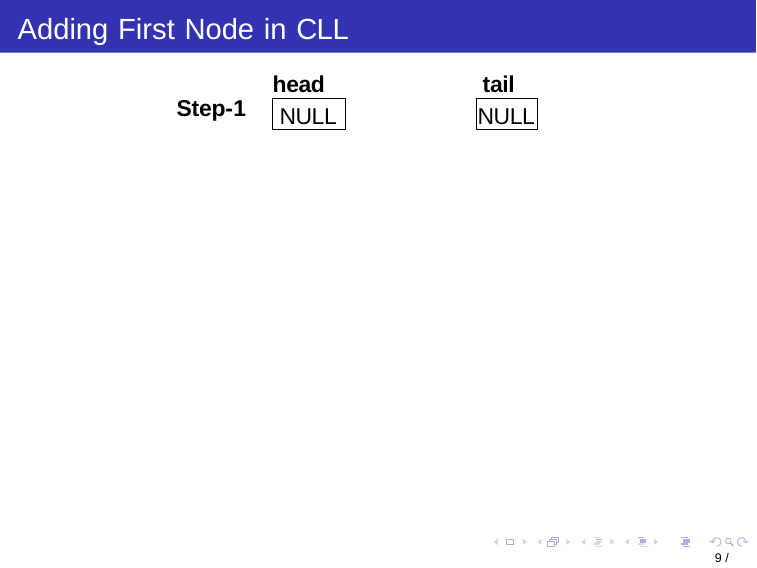

Adding First Node in CLL
head
tail
Step-1
NULL
NULL
9 / 32